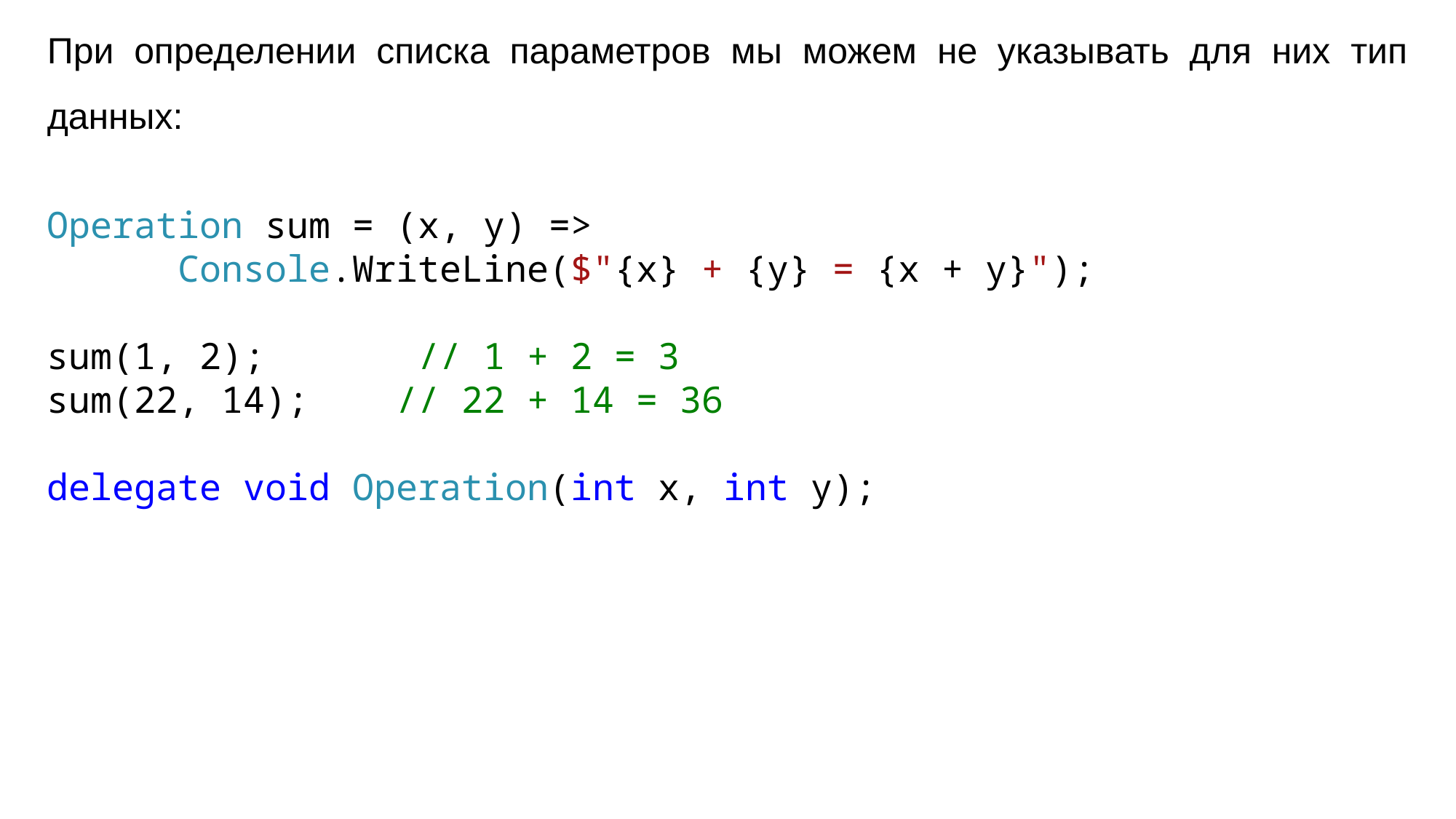

При определении списка параметров мы можем не указывать для них тип данных:

Operation sum = (x, y) =>
	 Console.WriteLine($"{x} + {y} = {x + y}");

sum(1, 2);       // 1 + 2 = 3
sum(22, 14);    // 22 + 14 = 36

delegate void Operation(int x, int y);